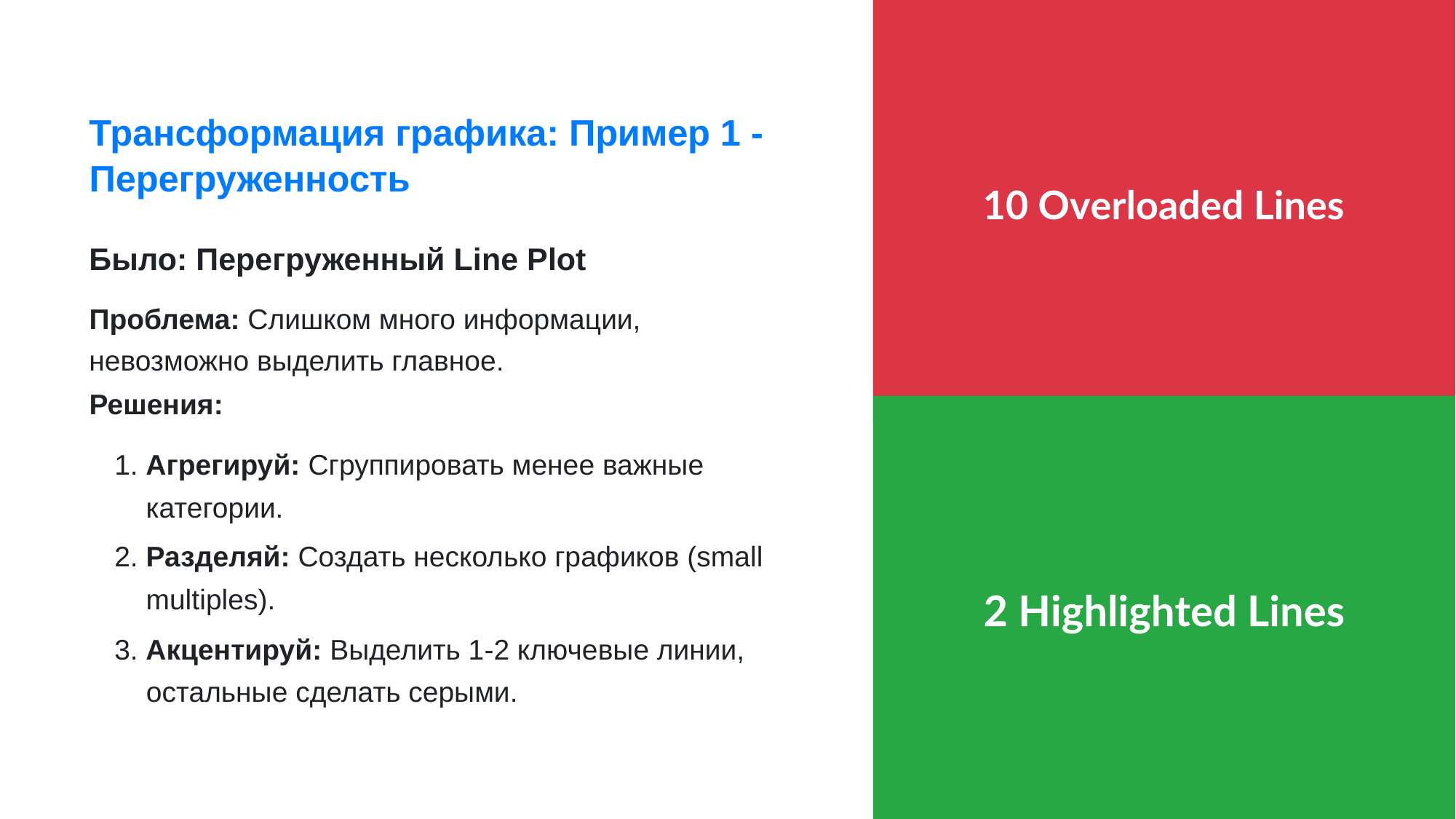

Трансформация графика: Пример 1 -
Перегруженность

Было: Перегруженный Line Plot
Проблема: Слишком много информации,
невозможно выделить главное.
Решения:

1. Агрегируй: Сгруппировать менее важные
категории.
2. Разделяй: Создать несколько графиков (small
multiples).

3. Акцентируй: Выделить 1-2 ключевые линии,
остальные сделать серыми.